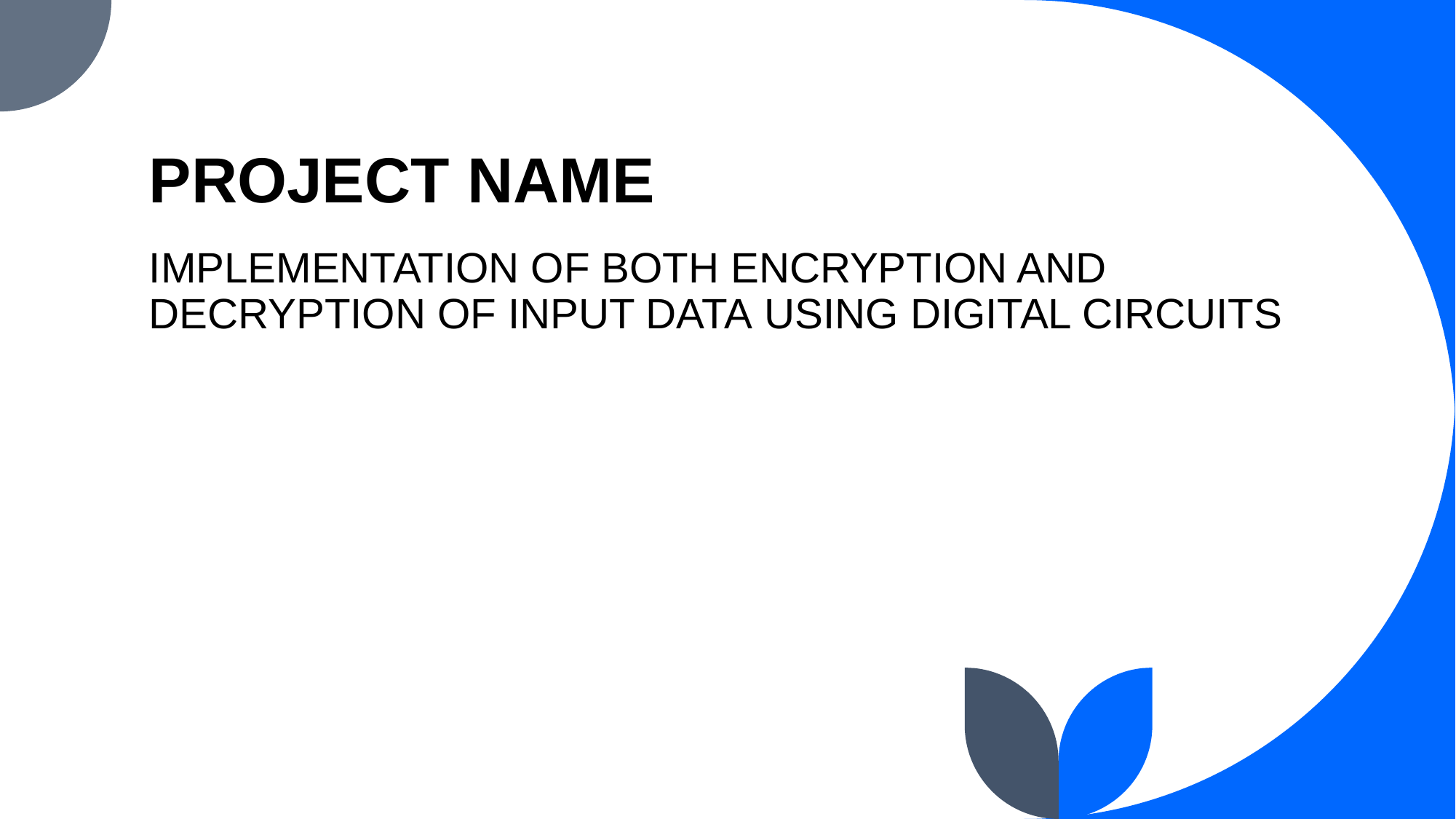

# PROJECT NAME
IMPLEMENTATION OF BOTH ENCRYPTION AND DECRYPTION OF INPUT DATA USING DIGITAL CIRCUITS